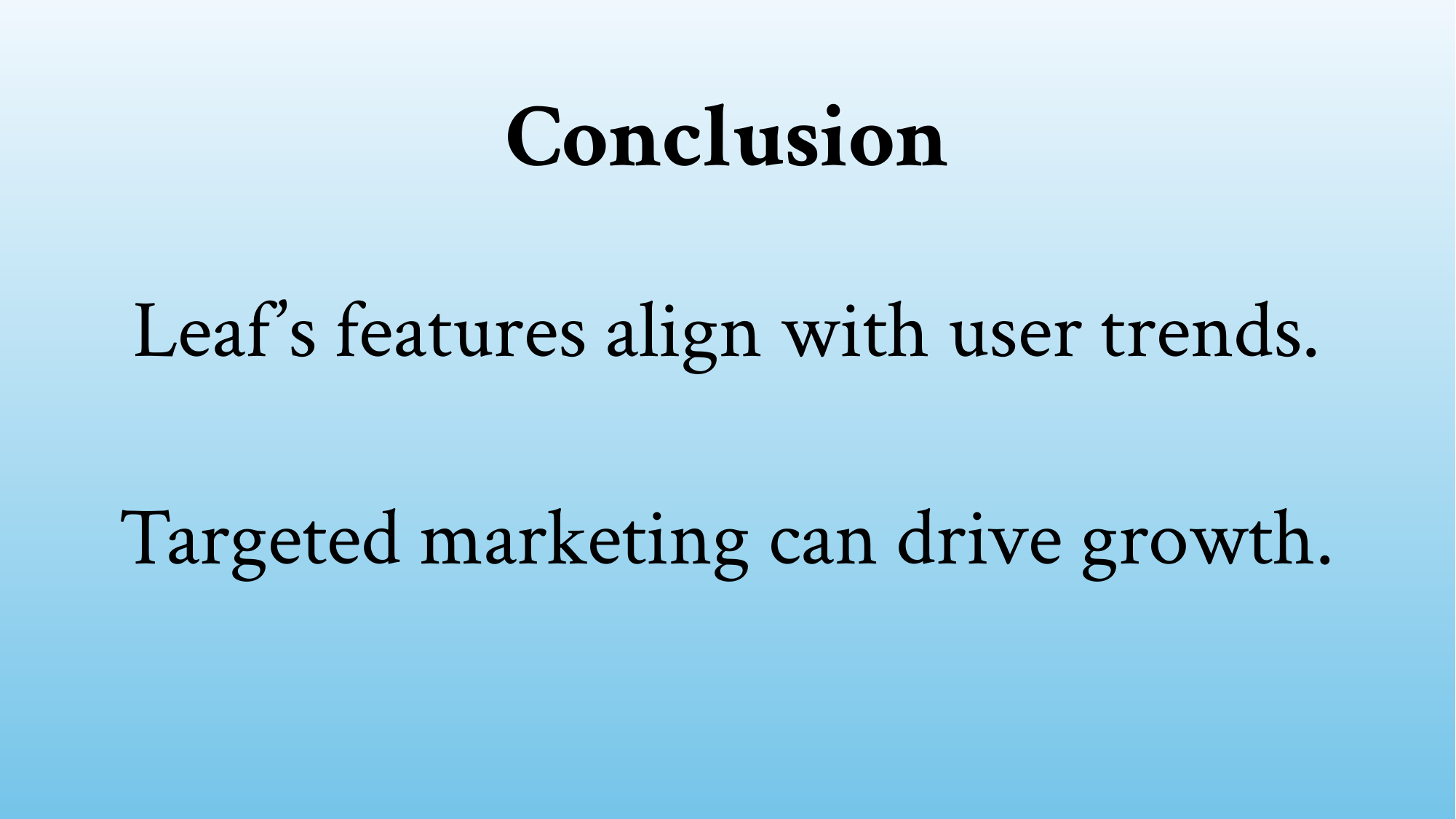

Conclusion
Leaf’s features align with user trends.

Targeted marketing can drive growth.